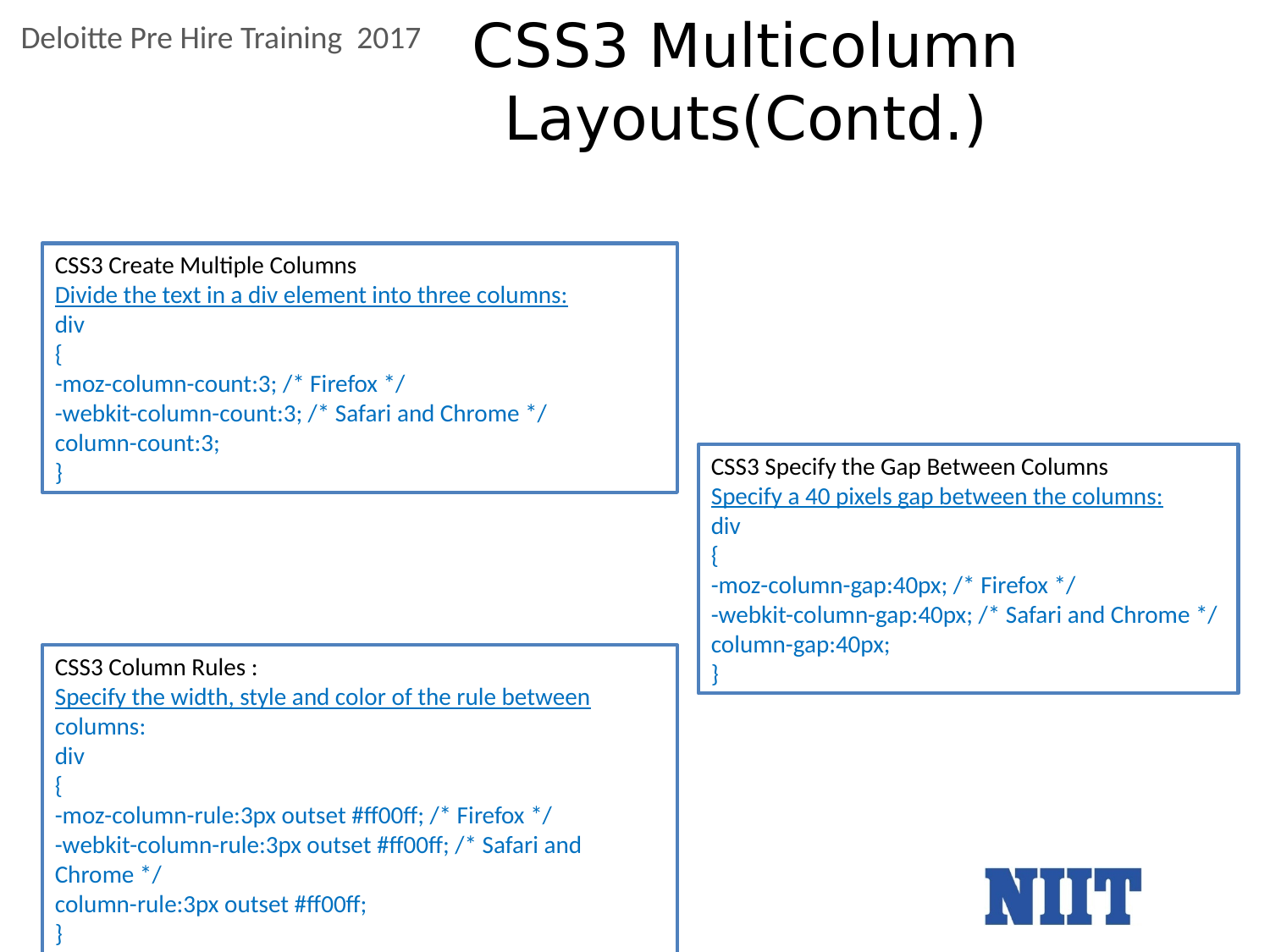

# CSS3 Multicolumn Layouts(Contd.)
CSS3 Create Multiple Columns
Divide the text in a div element into three columns:
div
{
-moz-column-count:3; /* Firefox */
-webkit-column-count:3; /* Safari and Chrome */
column-count:3;
}
CSS3 Specify the Gap Between Columns
Specify a 40 pixels gap between the columns:
div
{
-moz-column-gap:40px; /* Firefox */
-webkit-column-gap:40px; /* Safari and Chrome */
column-gap:40px;
}
CSS3 Column Rules :
Specify the width, style and color of the rule between columns:
div
{
-moz-column-rule:3px outset #ff00ff; /* Firefox */
-webkit-column-rule:3px outset #ff00ff; /* Safari and Chrome */
column-rule:3px outset #ff00ff;
}
20